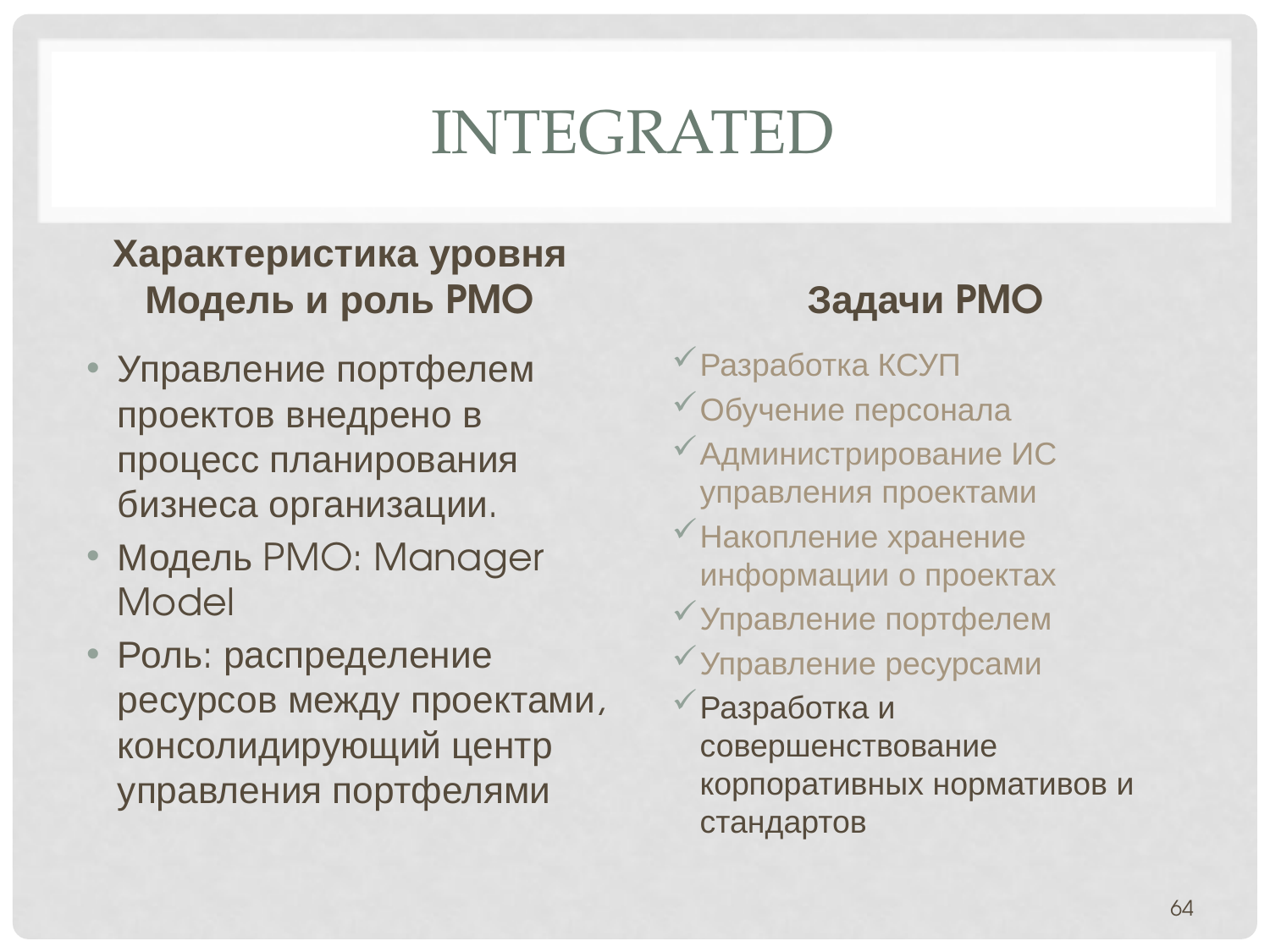

# INTEGRATED
Характеристика уровня
Модель и роль PMO
Задачи PMO
Управление портфелем проектов внедрено в процесс планирования бизнеса организации.
Модель PMO: Manager Model
Роль: распределение ресурсов между проектами, консолидирующий центр управления портфелями
Разработка КСУП
Обучение персонала
Администрирование ИС управления проектами
Накопление хранение информации о проектах
Управление портфелем
Управление ресурсами
Разработка и совершенствование корпоративных нормативов и стандартов
64